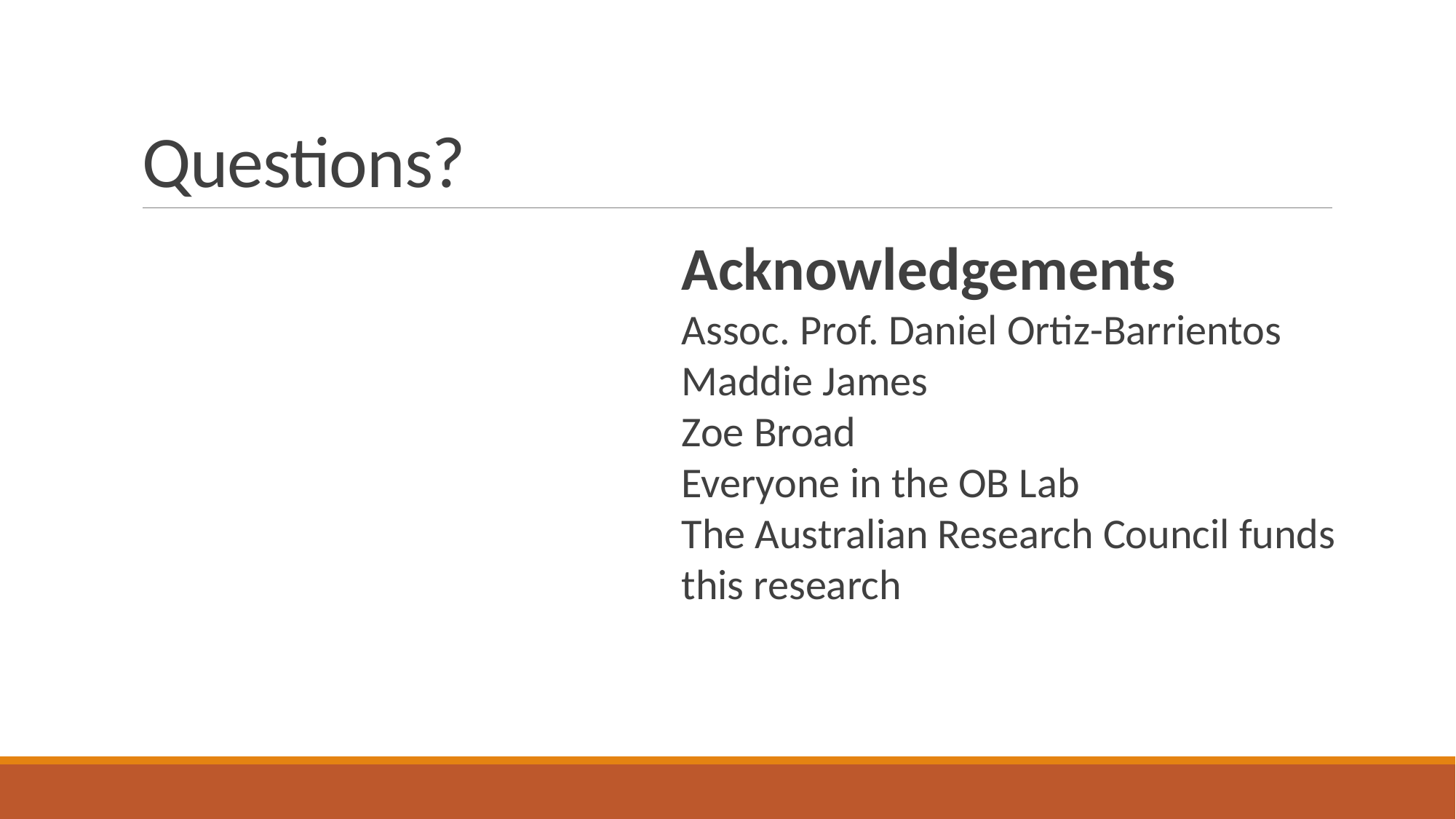

# Questions?
Acknowledgements
Assoc. Prof. Daniel Ortiz-Barrientos
Maddie James
Zoe Broad
Everyone in the OB Lab
The Australian Research Council funds this research